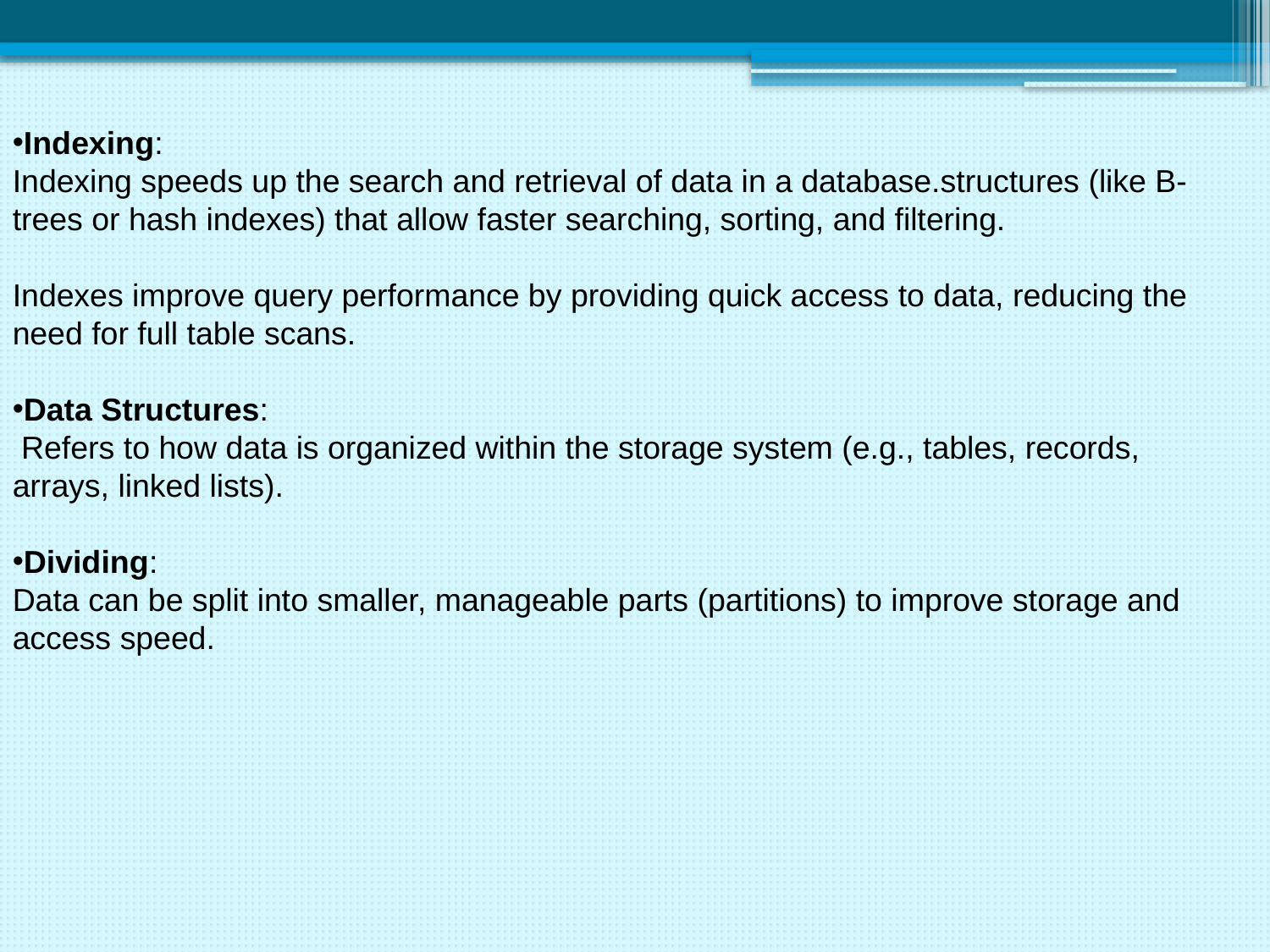

Indexing:
Indexing speeds up the search and retrieval of data in a database.structures (like B-trees or hash indexes) that allow faster searching, sorting, and filtering.

Indexes improve query performance by providing quick access to data, reducing the need for full table scans.

Data Structures:
 Refers to how data is organized within the storage system (e.g., tables, records,             arrays, linked lists).

Dividing:
Data can be split into smaller, manageable parts (partitions) to improve storage and access speed.